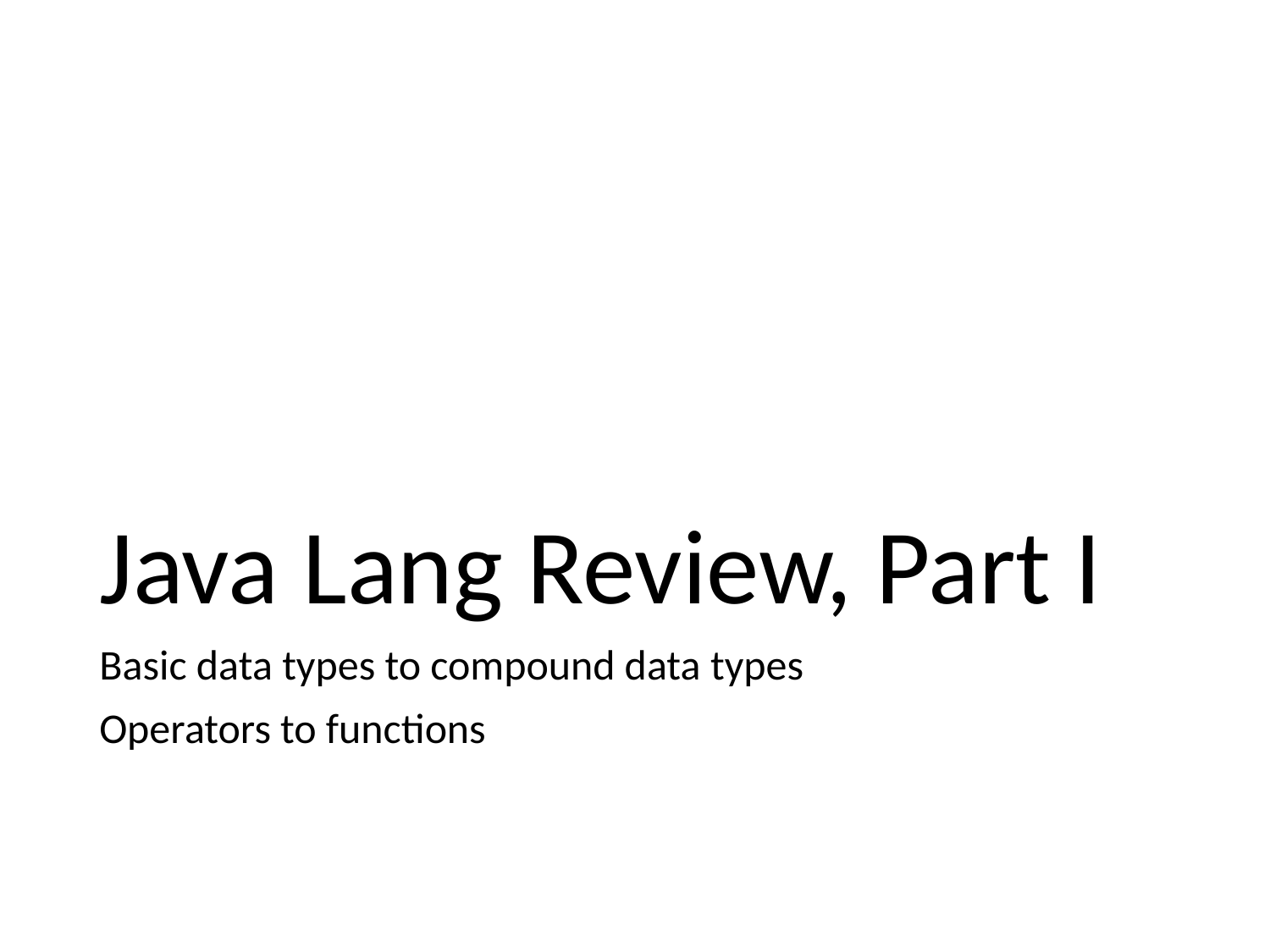

# Java Lang Review, Part I
Basic data types to compound data types
Operators to functions